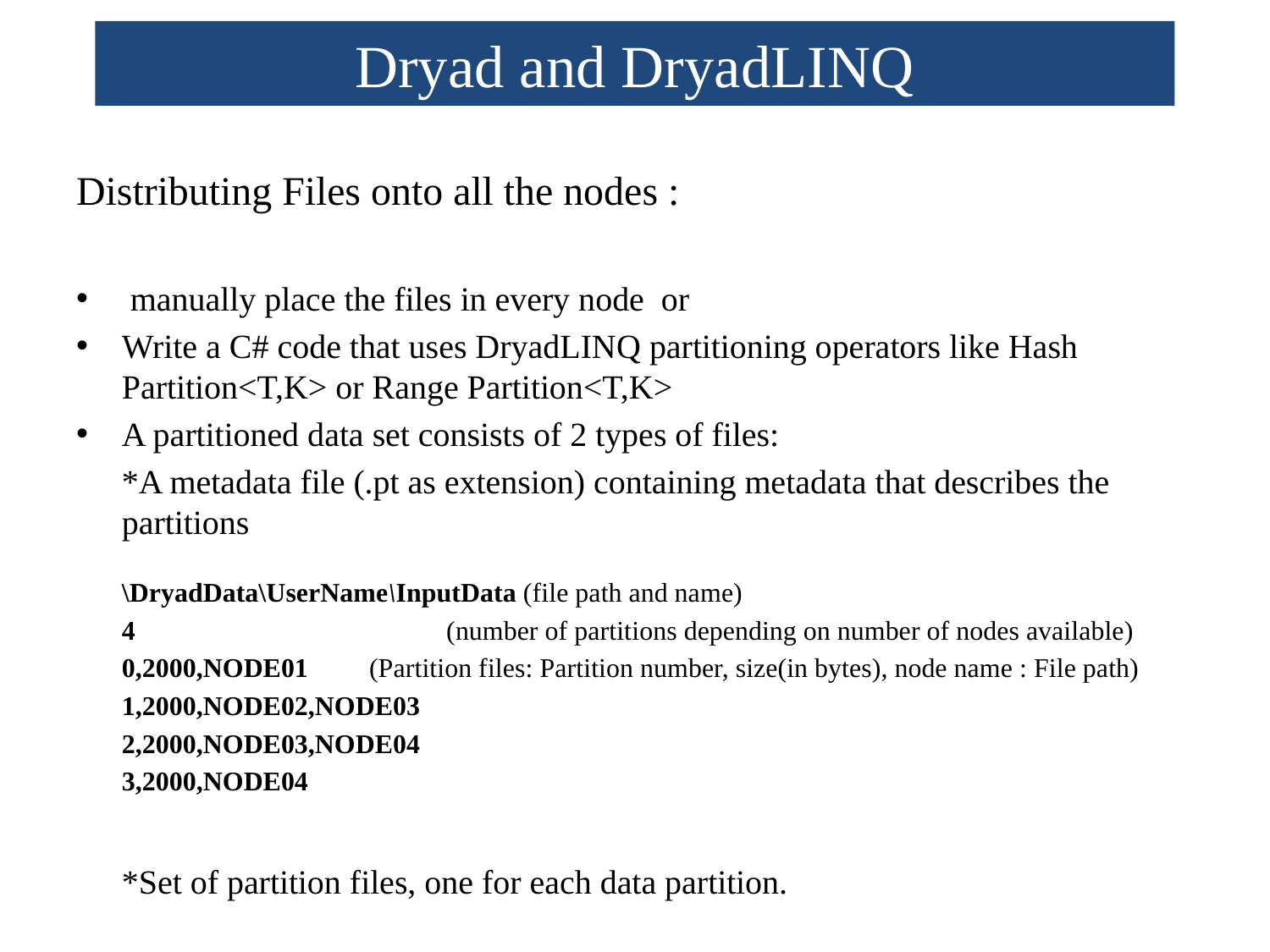

Dryad and DryadLINQ
Distributing Files onto all the nodes :

 manually place the files in every node  or
Write a C# code that uses DryadLINQ partitioning operators like Hash Partition<T,K> or Range Partition<T,K>
A partitioned data set consists of 2 types of files:
		*A metadata file (.pt as extension) containing metadata that describes the partitions

	\DryadData\UserName\InputData (file path and name)
	4                                              (number of partitions depending on number of nodes available)
	0,2000,NODE01         (Partition files: Partition number, size(in bytes), node name : File path)
	1,2000,NODE02,NODE03
	2,2000,NODE03,NODE04
	3,2000,NODE04

		*Set of partition files, one for each data partition.